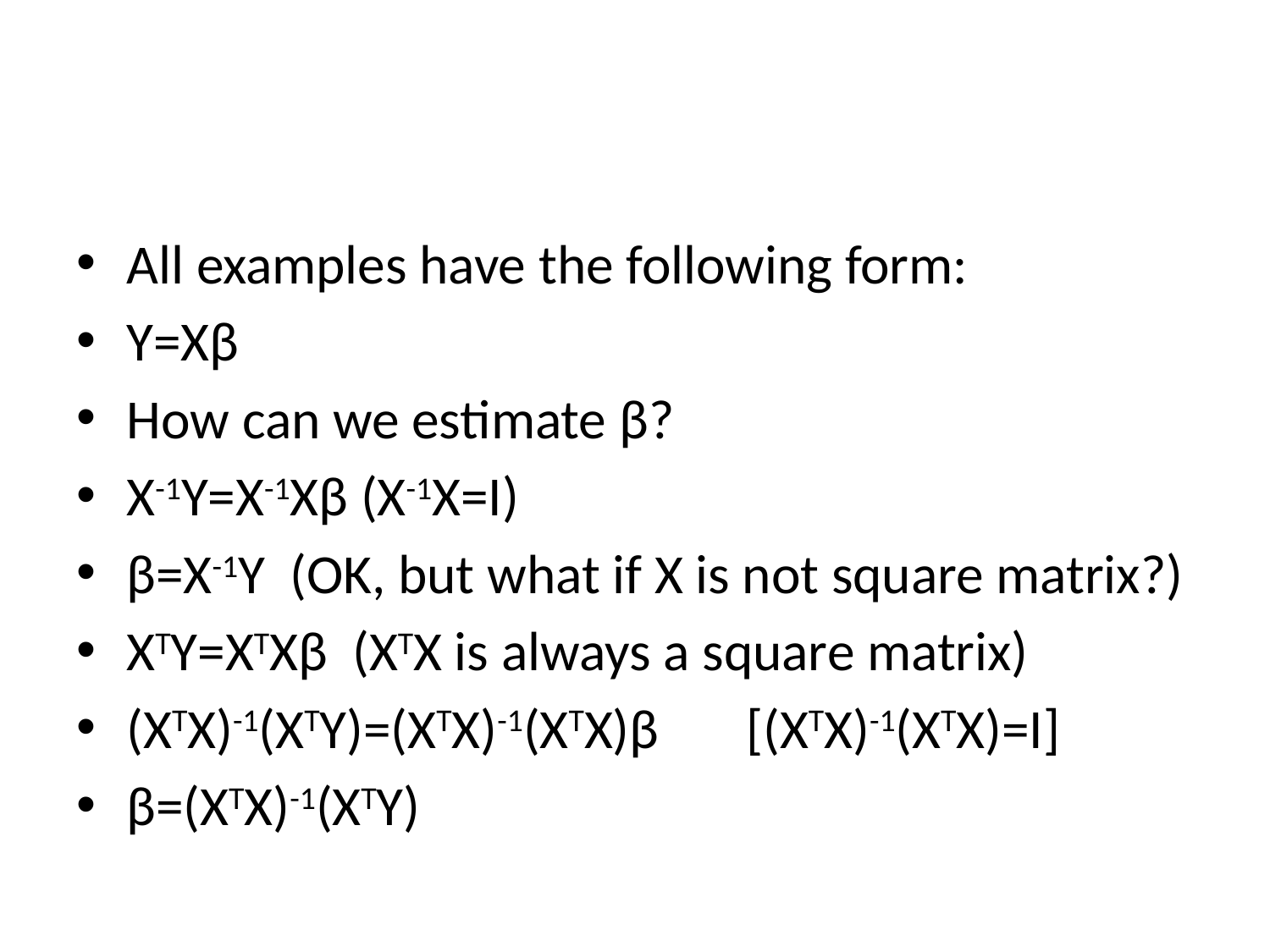

#
All examples have the following form:
Y=Xβ
How can we estimate β?
X-1Y=X-1Xβ (X-1X=I)
β=X-1Y  (OK, but what if X is not square matrix?)
XTY=XTXβ  (XTX is always a square matrix)
(XTX)-1(XTY)=(XTX)-1(XTX)β       [(XTX)-1(XTX)=I]
β=(XTX)-1(XTY)